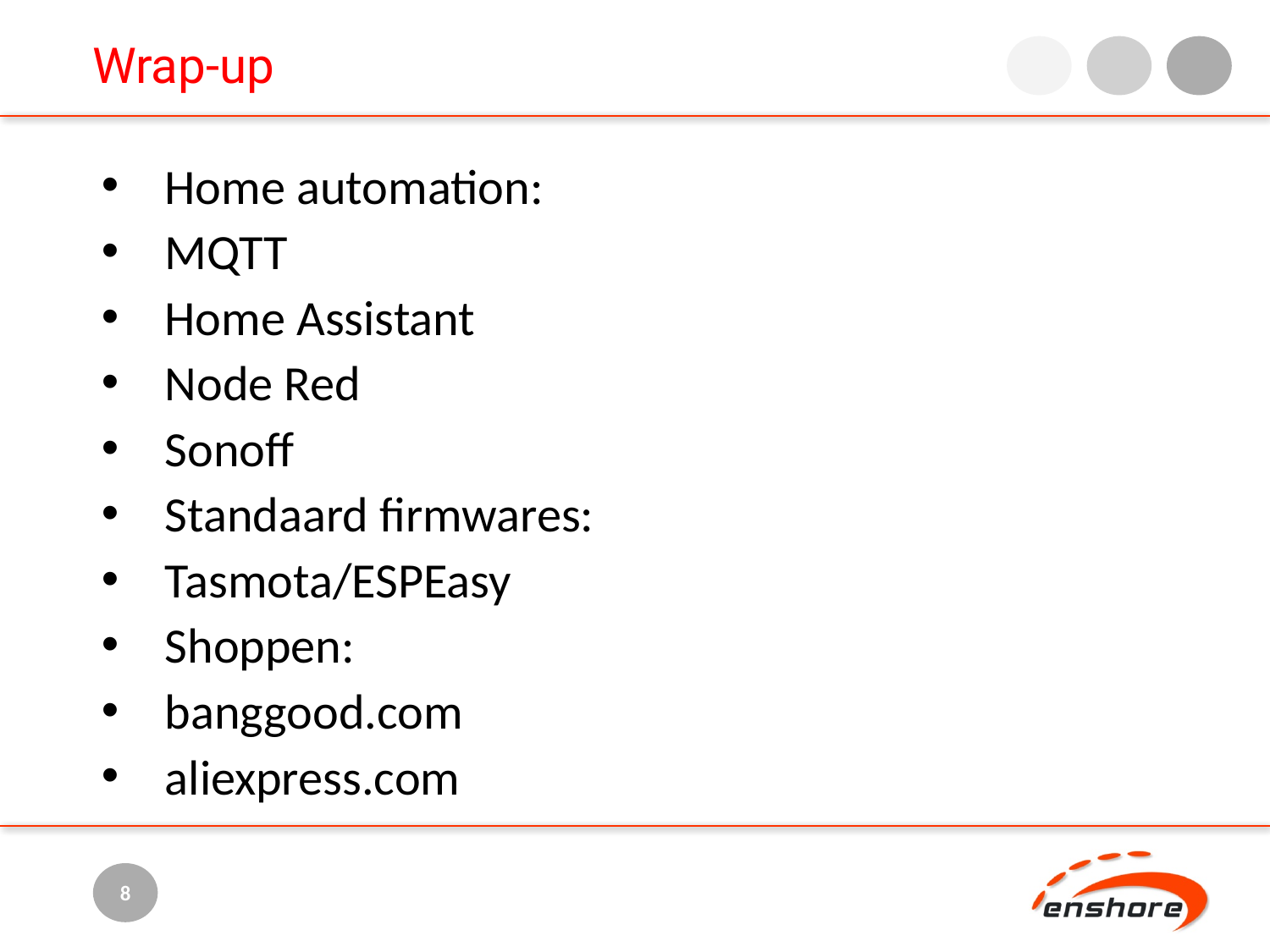

Wrap-up

Home automation:
MQTT
Home Assistant
Node Red
Sonoff
Standaard firmwares:
Tasmota/ESPEasy
Shoppen:
banggood.com
aliexpress.com